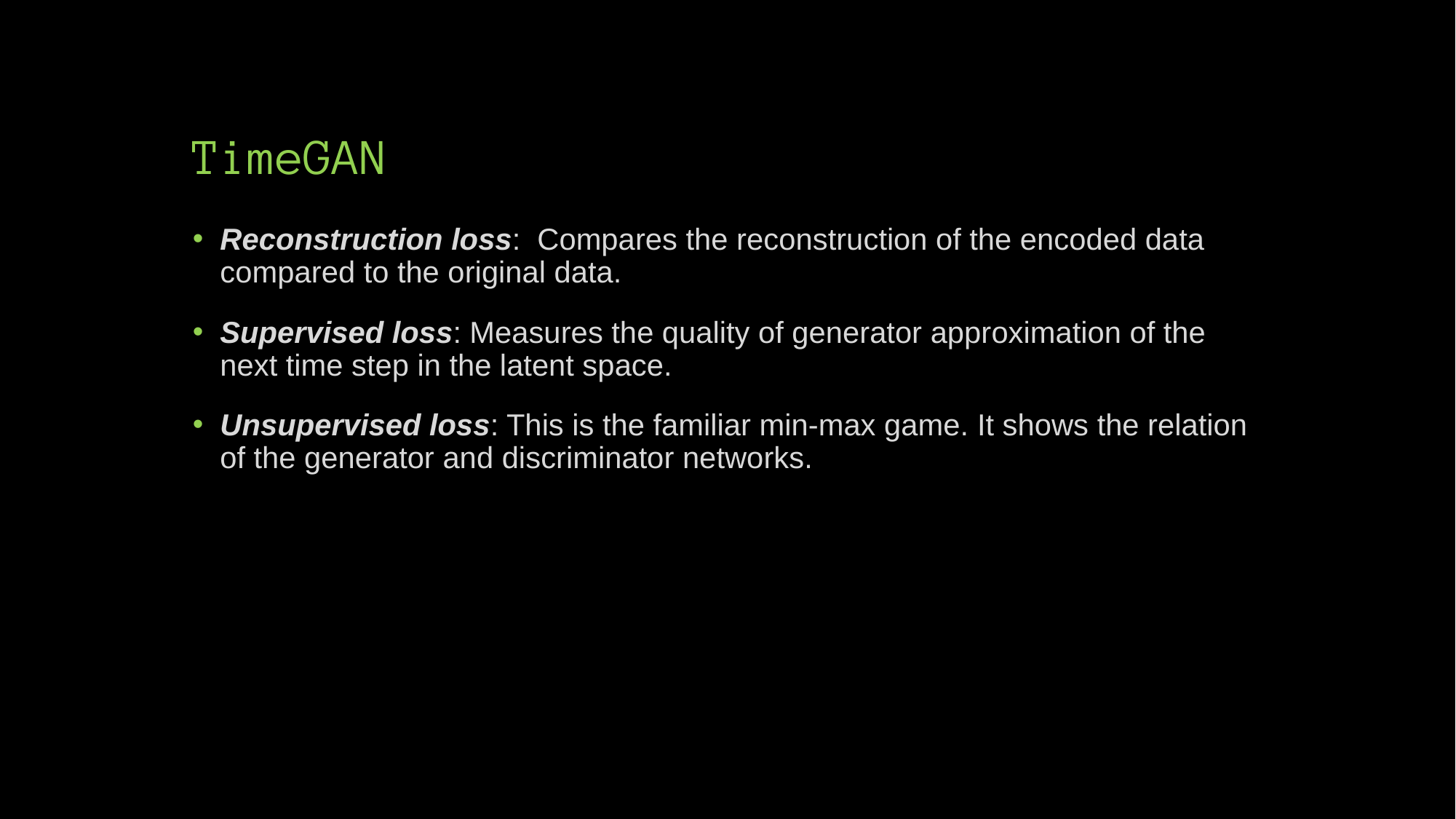

# TimeGAN
Reconstruction loss:  Compares the reconstruction of the encoded data compared to the original data.
Supervised loss: Measures the quality of generator approximation of the next time step in the latent space.
Unsupervised loss: This is the familiar min-max game. It shows the relation of the generator and discriminator networks.